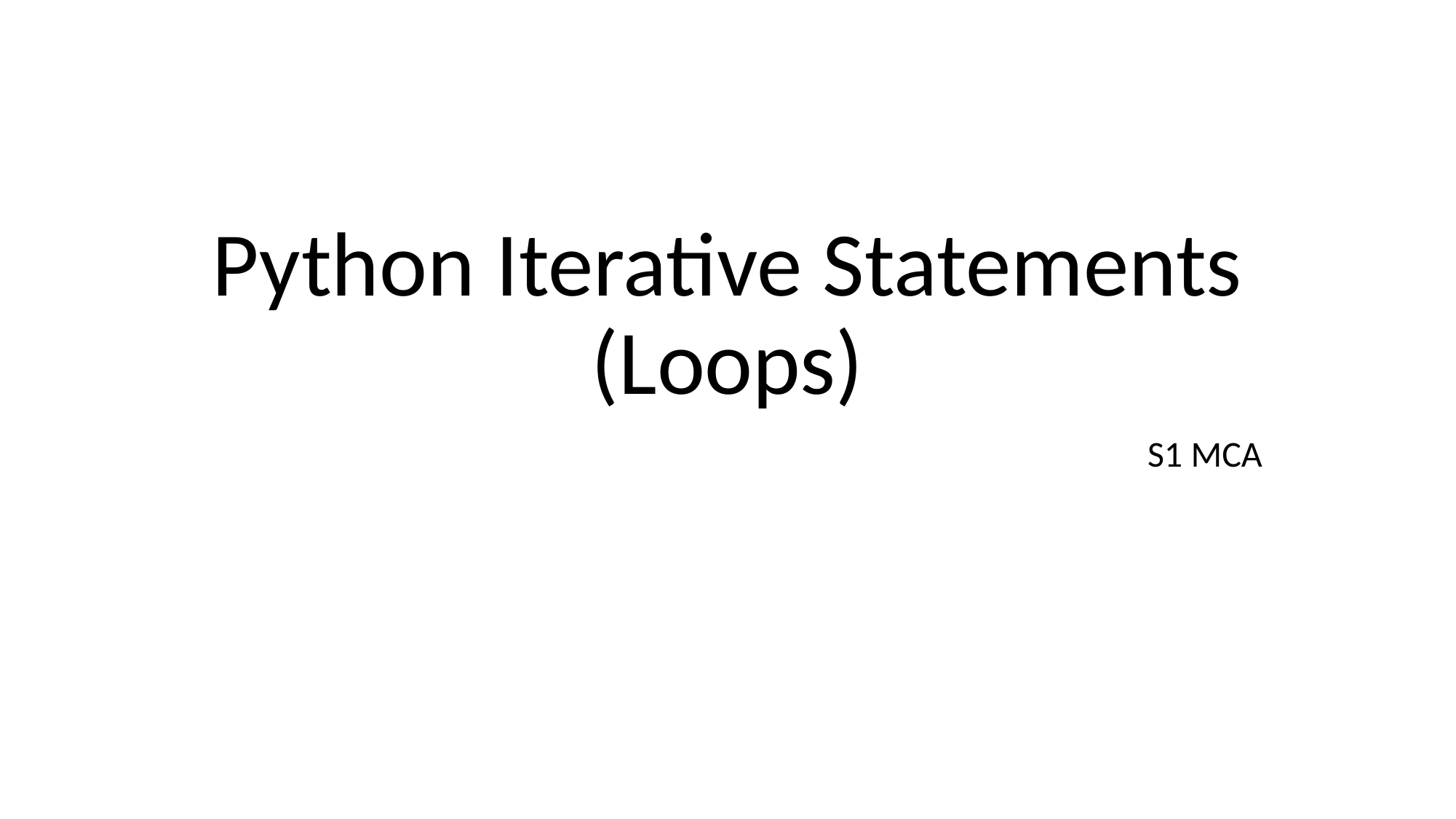

# Python Iterative Statements (Loops)
S1 MCA